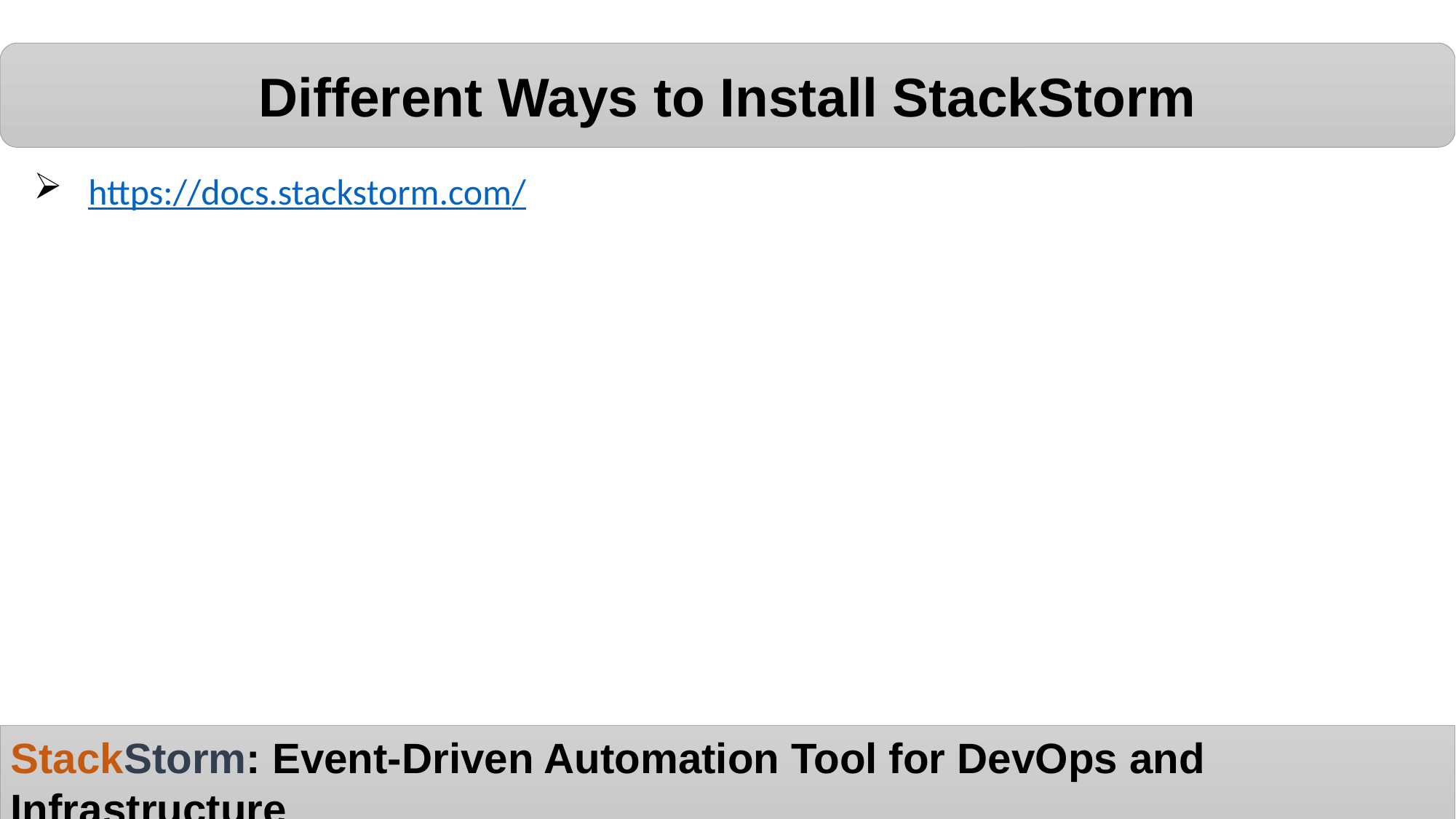

Different Ways to Install StackStorm
https://docs.stackstorm.com/

StackStorm: Event-Driven Automation Tool for DevOps and Infrastructure